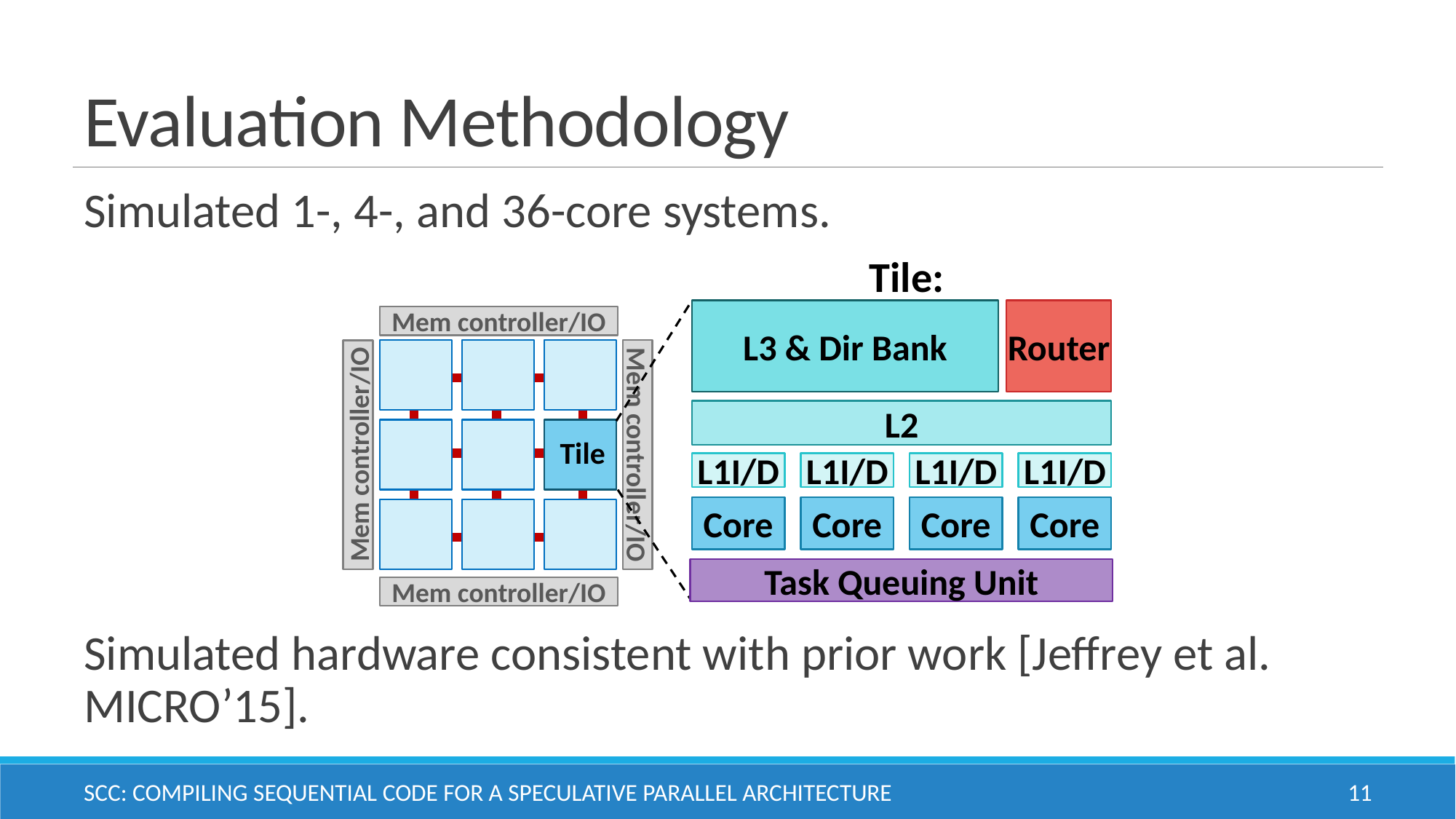

# Evaluation Methodology
Simulated 1-, 4-, and 36-core systems.

Simulated hardware consistent with prior work [Jeffrey et al. MICRO’15].
Tile:
Mem controller/IO

Tile
Mem controller/IO
Mem controller/IO
Mem controller/IO
L3 & Dir Bank
Router
L2
L1I/D
L1I/D
L1I/D
L1I/D
Core
Core
Core
Core
Task Queuing Unit
SCC: Compiling Sequential Code for a Speculative Parallel Architecture
11